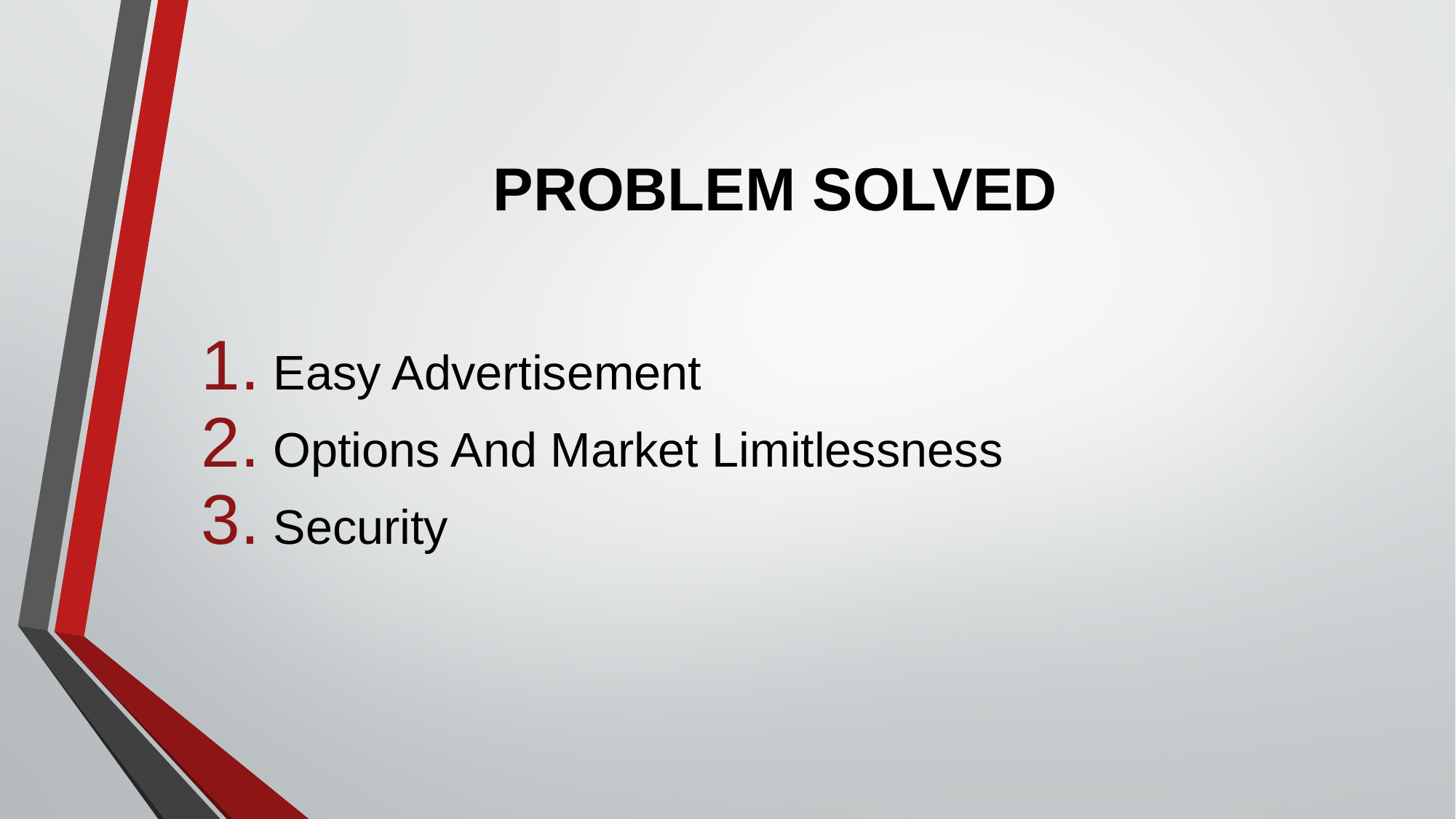

# PROBLEM SOLVED
 Easy Advertisement
 Options And Market Limitlessness
 Security